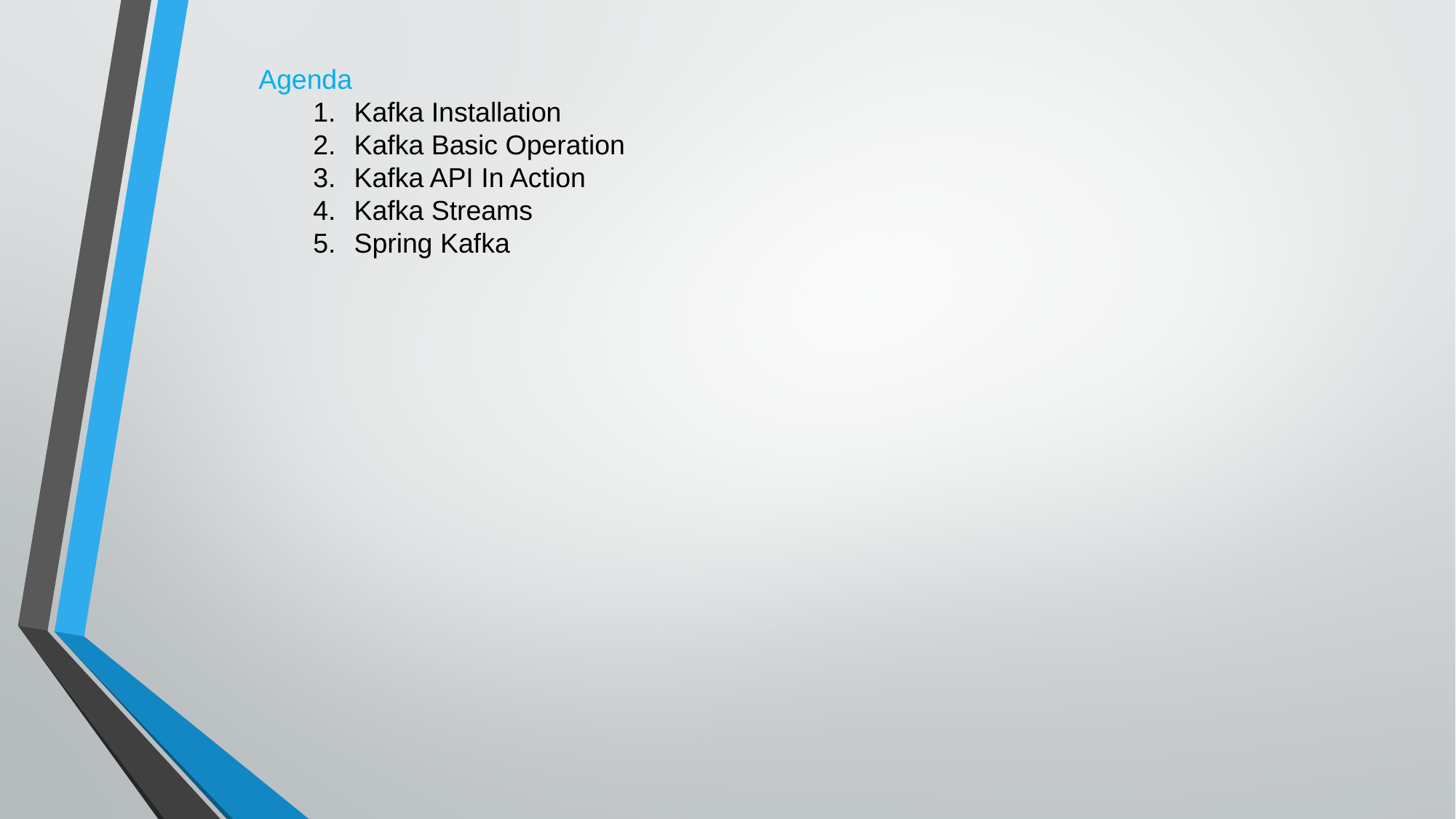

Agenda
Kafka Installation
Kafka Basic Operation
Kafka API In Action
Kafka Streams
Spring Kafka